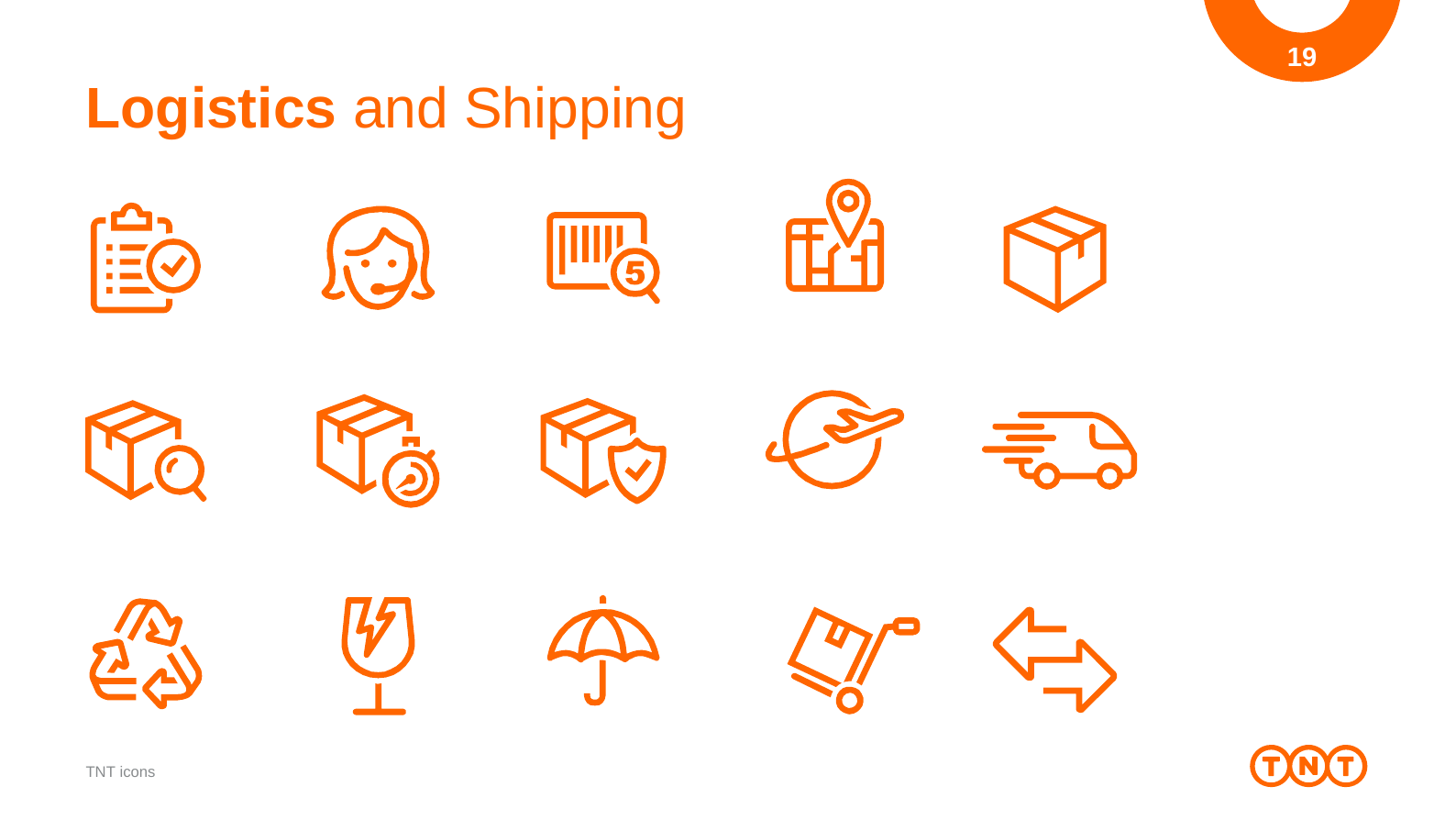

19
# Logistics and Shipping

TNT icons